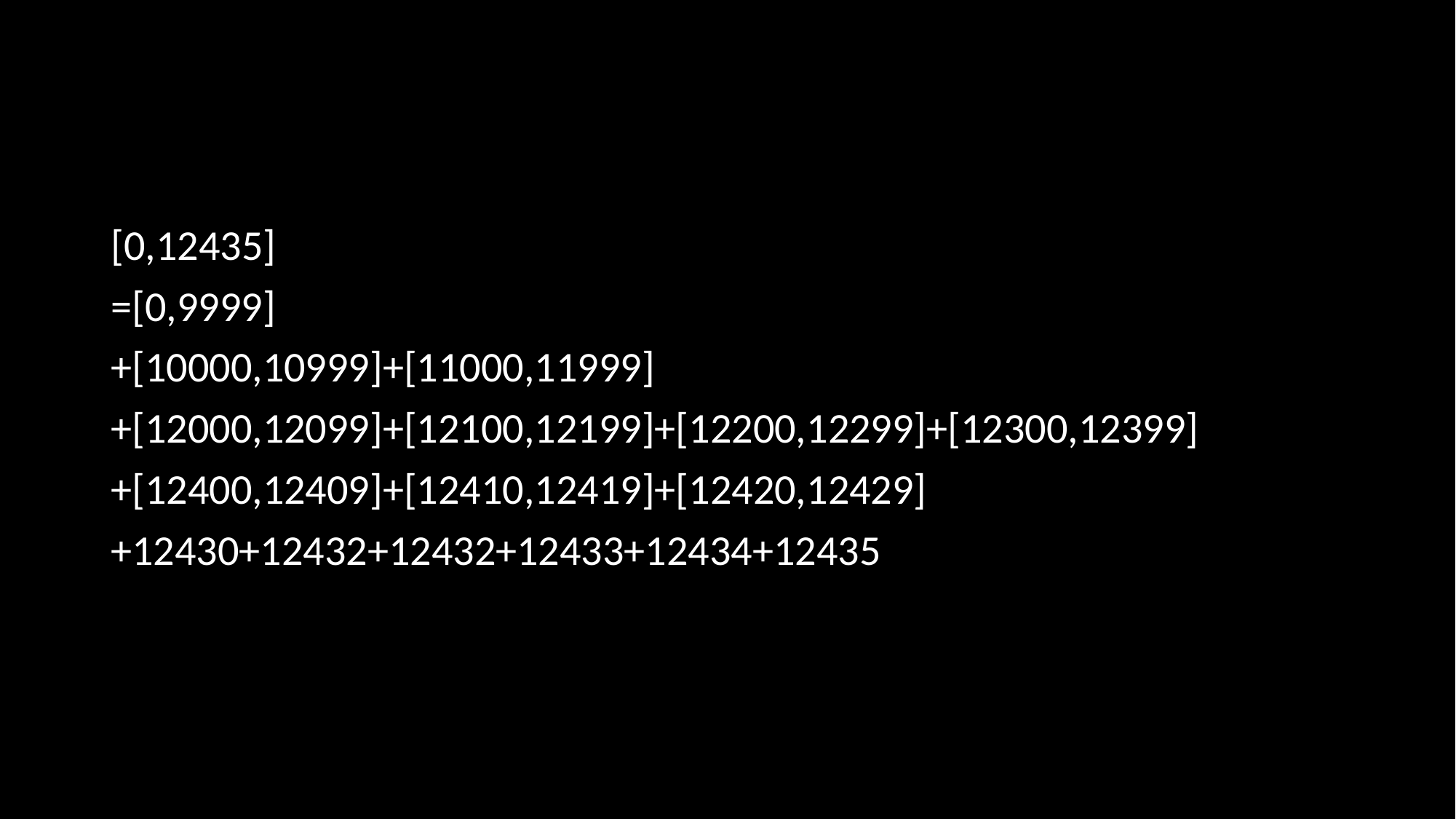

#
[0,12435]
=[0,9999]
+[10000,10999]+[11000,11999]
+[12000,12099]+[12100,12199]+[12200,12299]+[12300,12399]
+[12400,12409]+[12410,12419]+[12420,12429]
+12430+12432+12432+12433+12434+12435